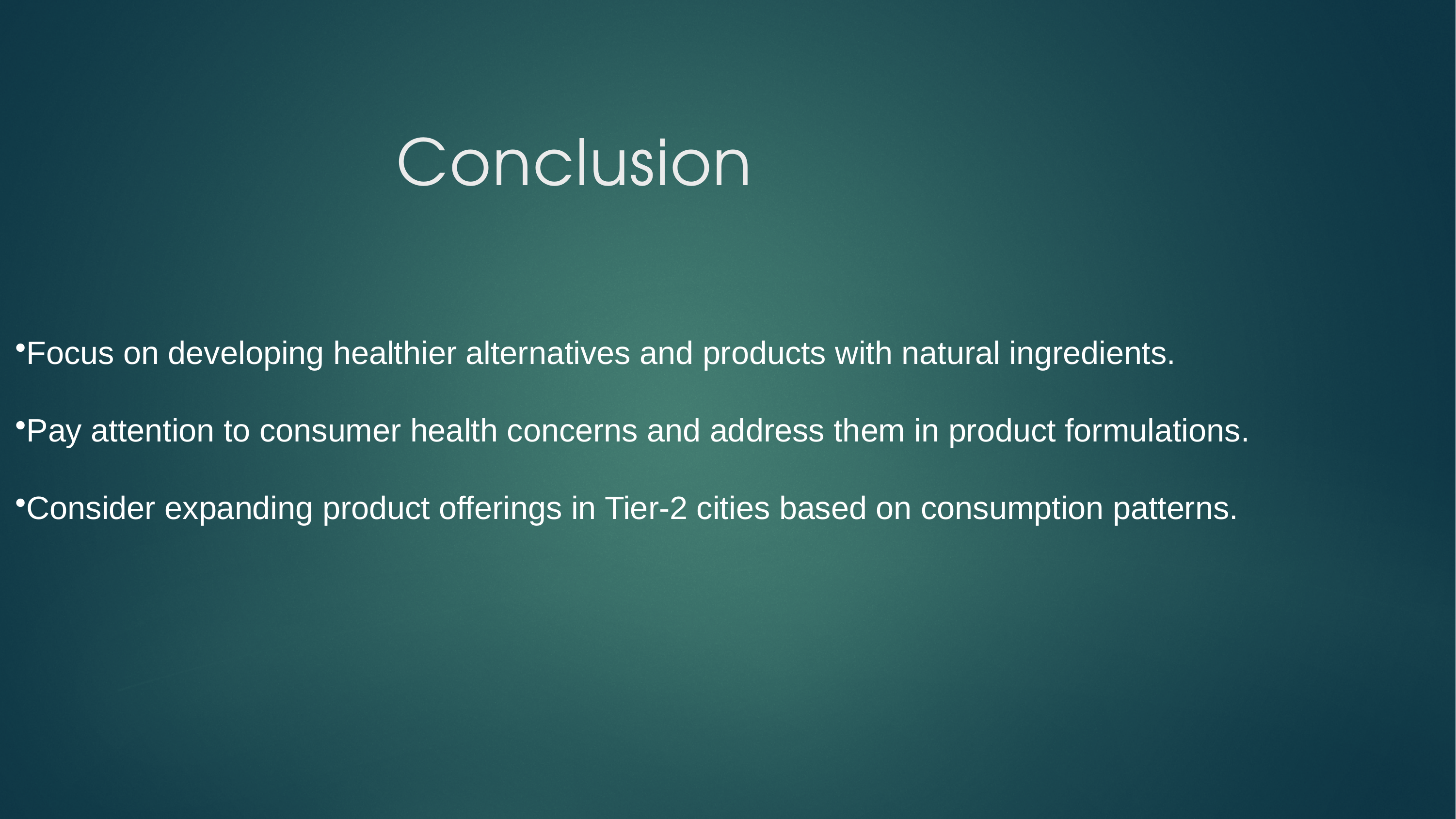

# Conclusion

Focus on developing healthier alternatives and products with natural ingredients.

Pay attention to consumer health concerns and address them in product formulations.

Consider expanding product offerings in Tier-2 cities based on consumption patterns.